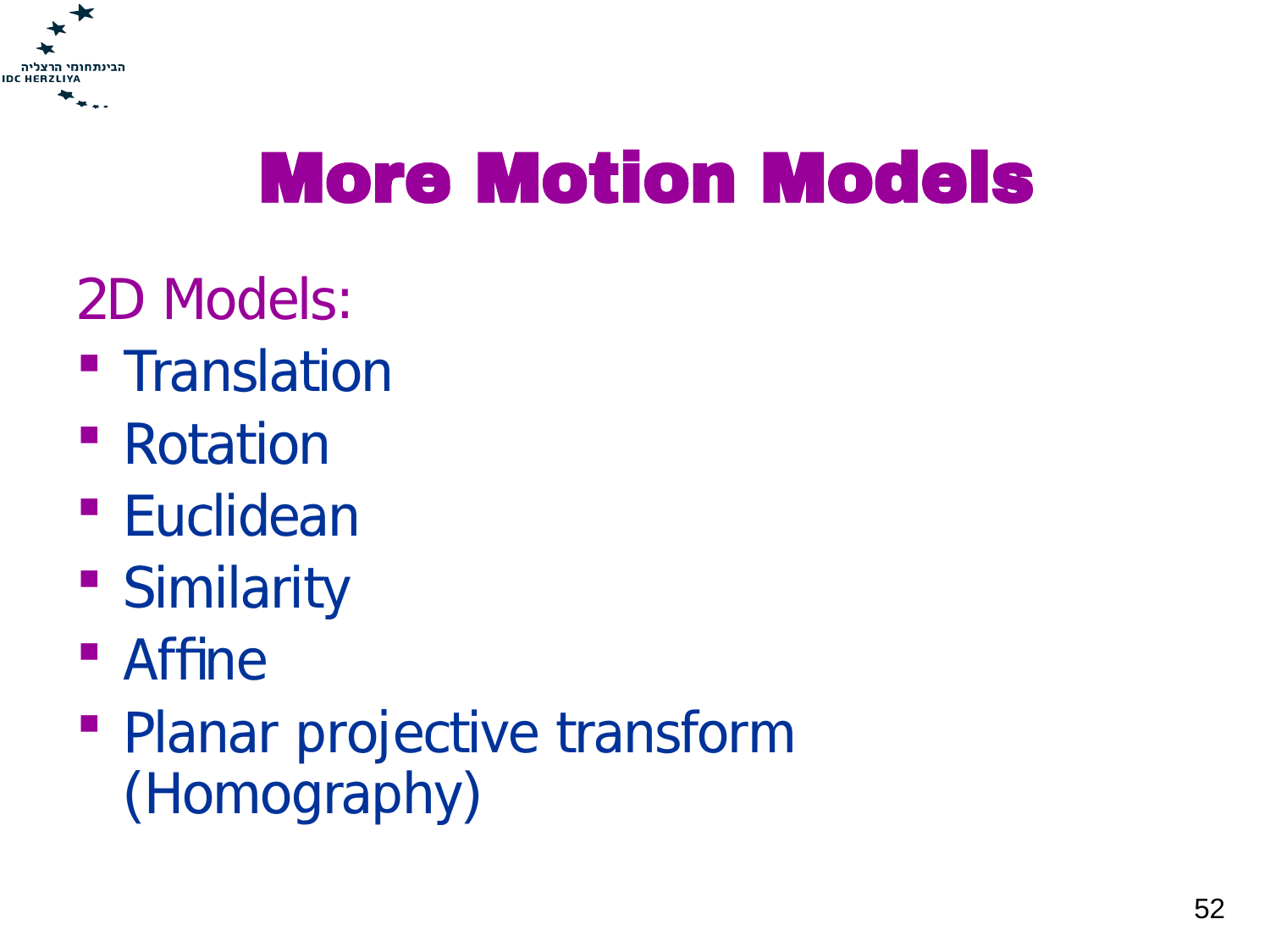

# More Motion Models
2D Models:
Translation
Rotation
Euclidean
Similarity
Affine
Planar projective transform (Homography)

52